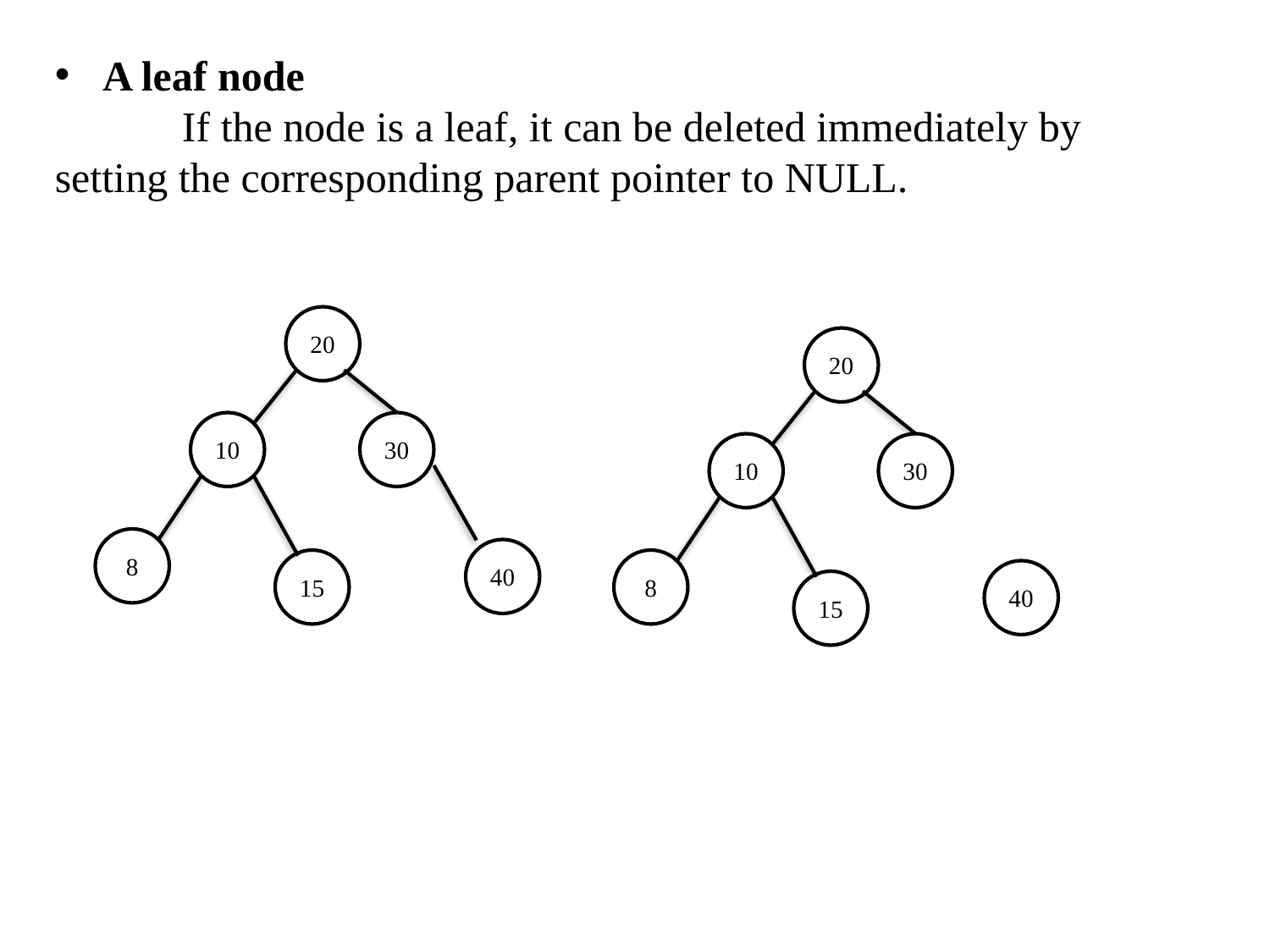

A leaf node
	If the node is a leaf, it can be deleted immediately by setting the corresponding parent pointer to NULL.
20
20

10
30
10
30

8
40
15
8
40
15